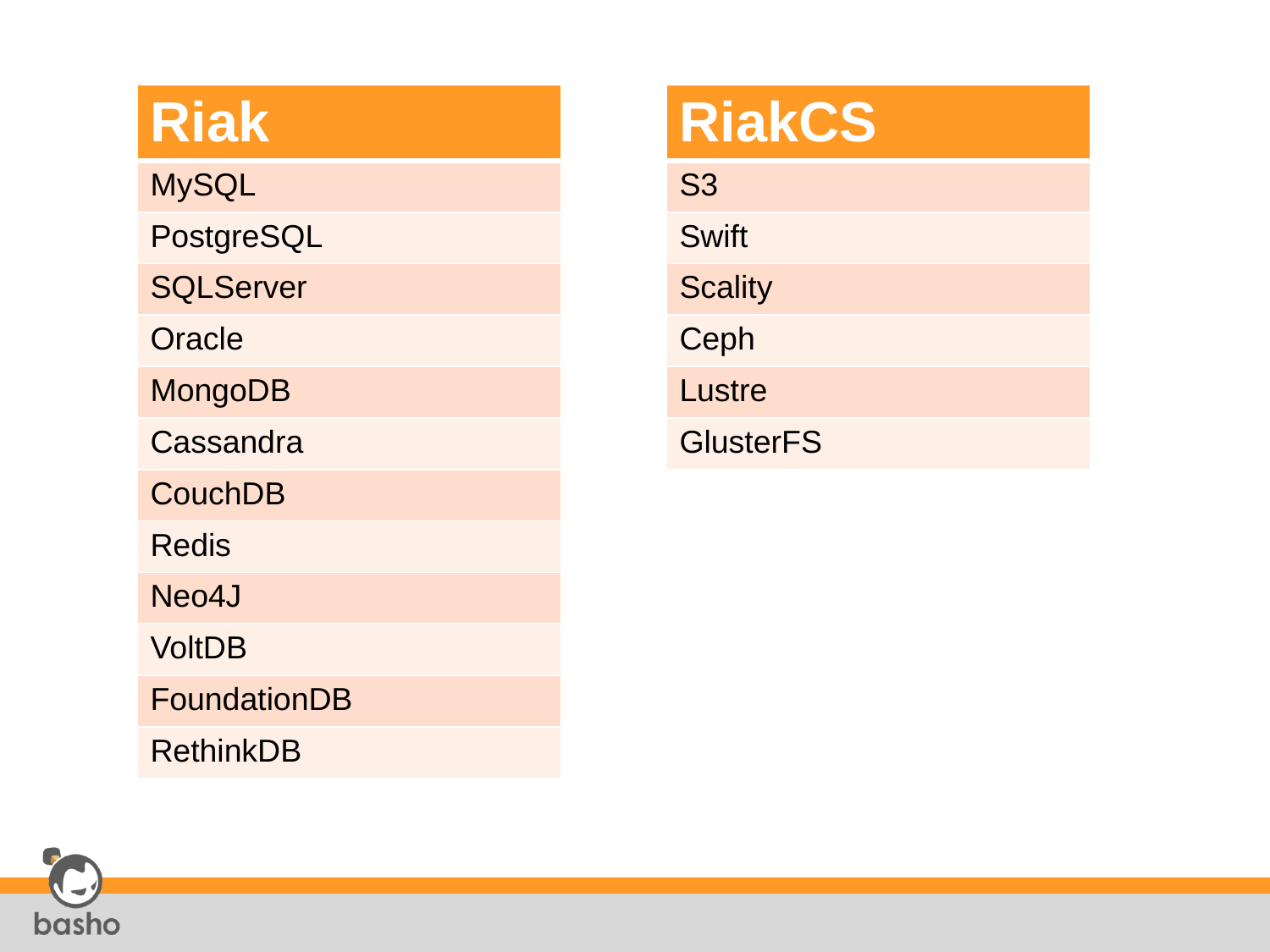

| Riak |
| --- |
| MySQL |
| PostgreSQL |
| SQLServer |
| Oracle |
| MongoDB |
| Cassandra |
| CouchDB |
| Redis |
| Neo4J |
| VoltDB |
| FoundationDB |
| RethinkDB |
| RiakCS |
| --- |
| S3 |
| Swift |
| Scality |
| Ceph |
| Lustre |
| GlusterFS |